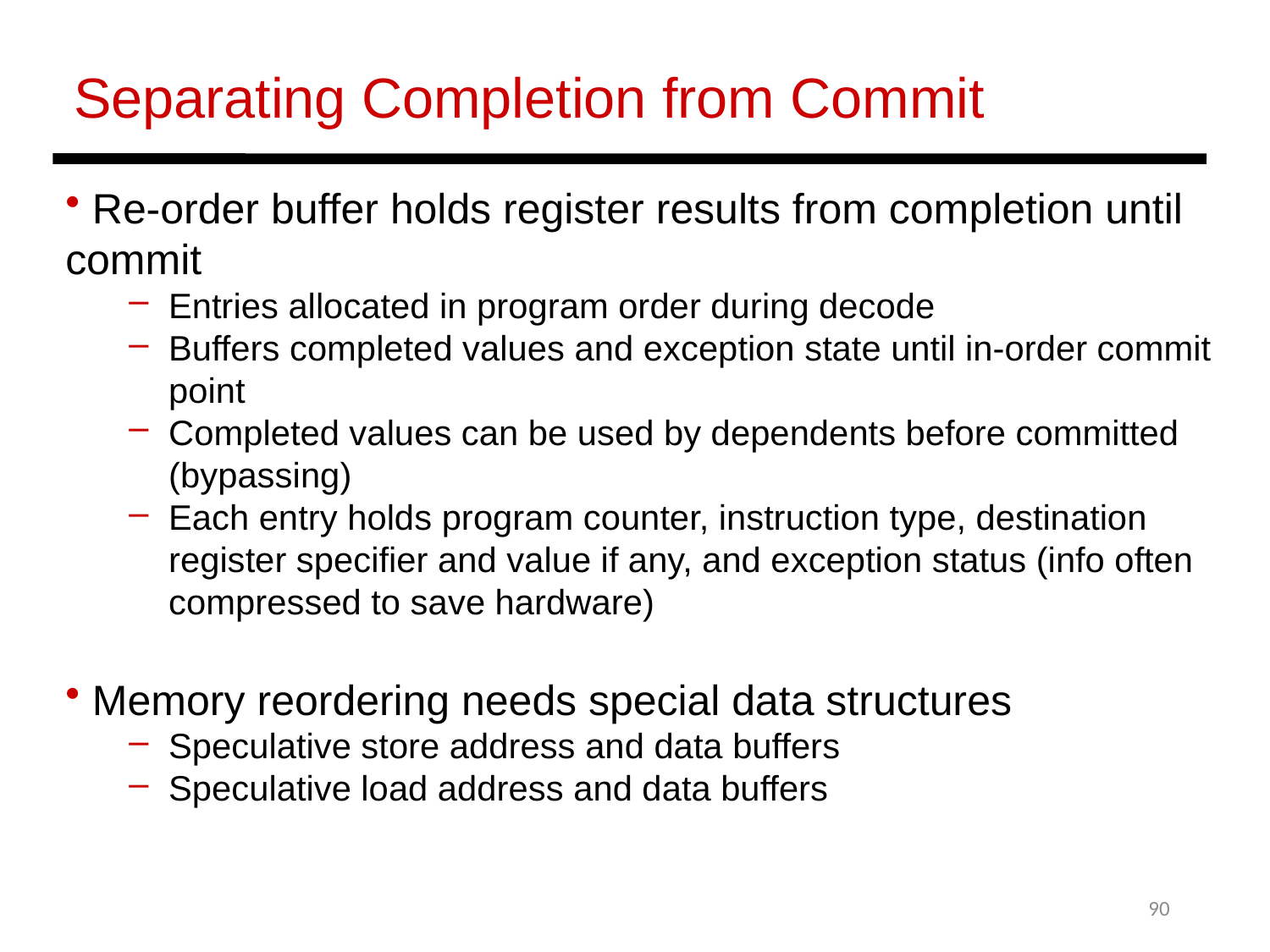

Separating Completion from Commit

 Re-order buffer holds register results from completion until commit
Entries allocated in program order during decode
Buffers completed values and exception state until in-order commit point
Completed values can be used by dependents before committed (bypassing)
Each entry holds program counter, instruction type, destination register specifier and value if any, and exception status (info often compressed to save hardware)

 Memory reordering needs special data structures
Speculative store address and data buffers
Speculative load address and data buffers
90